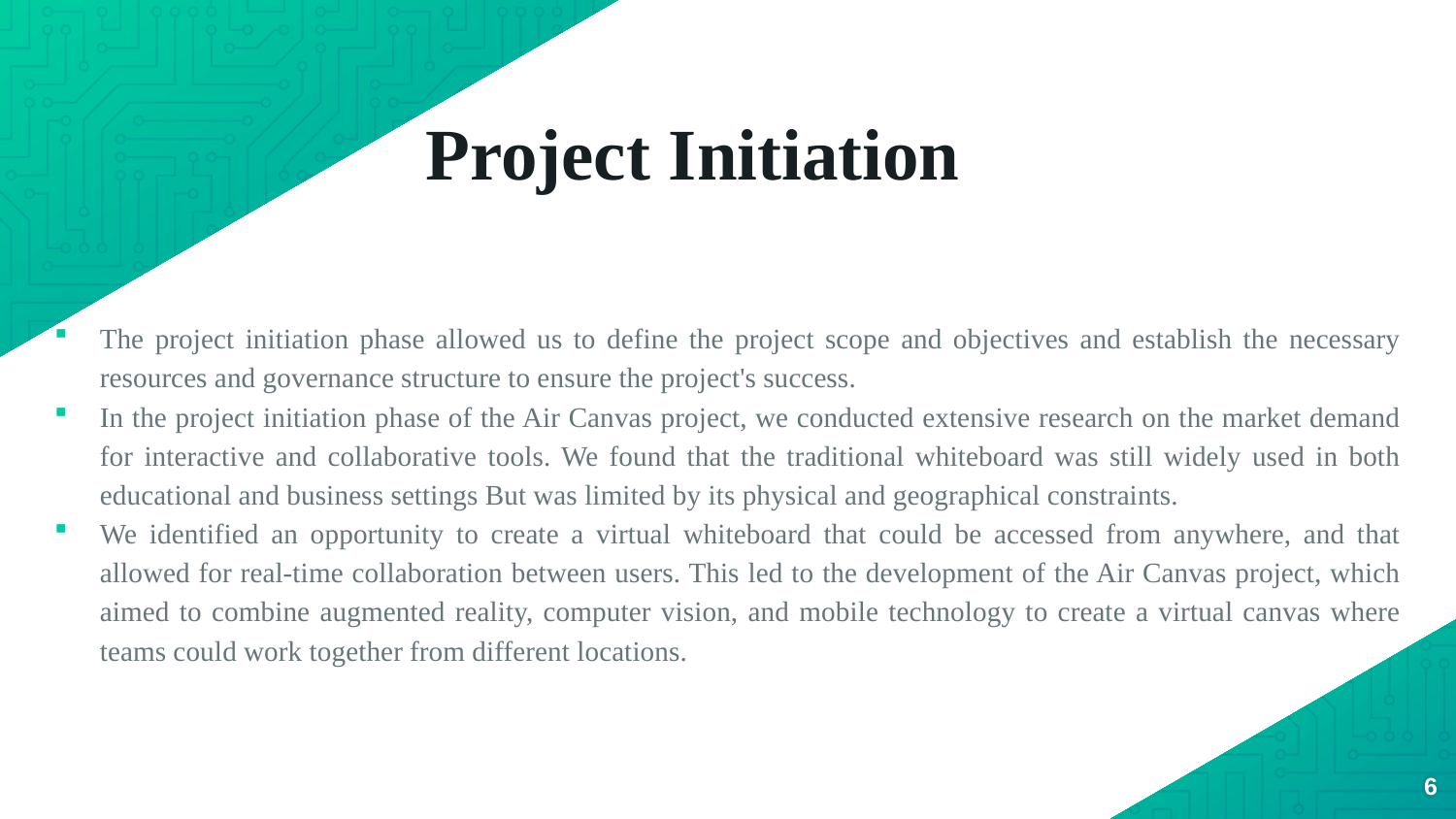

Project Initiation
The project initiation phase allowed us to define the project scope and objectives and establish the necessary resources and governance structure to ensure the project's success.
In the project initiation phase of the Air Canvas project, we conducted extensive research on the market demand for interactive and collaborative tools. We found that the traditional whiteboard was still widely used in both educational and business settings But was limited by its physical and geographical constraints.
We identified an opportunity to create a virtual whiteboard that could be accessed from anywhere, and that allowed for real-time collaboration between users. This led to the development of the Air Canvas project, which aimed to combine augmented reality, computer vision, and mobile technology to create a virtual canvas where teams could work together from different locations.
6